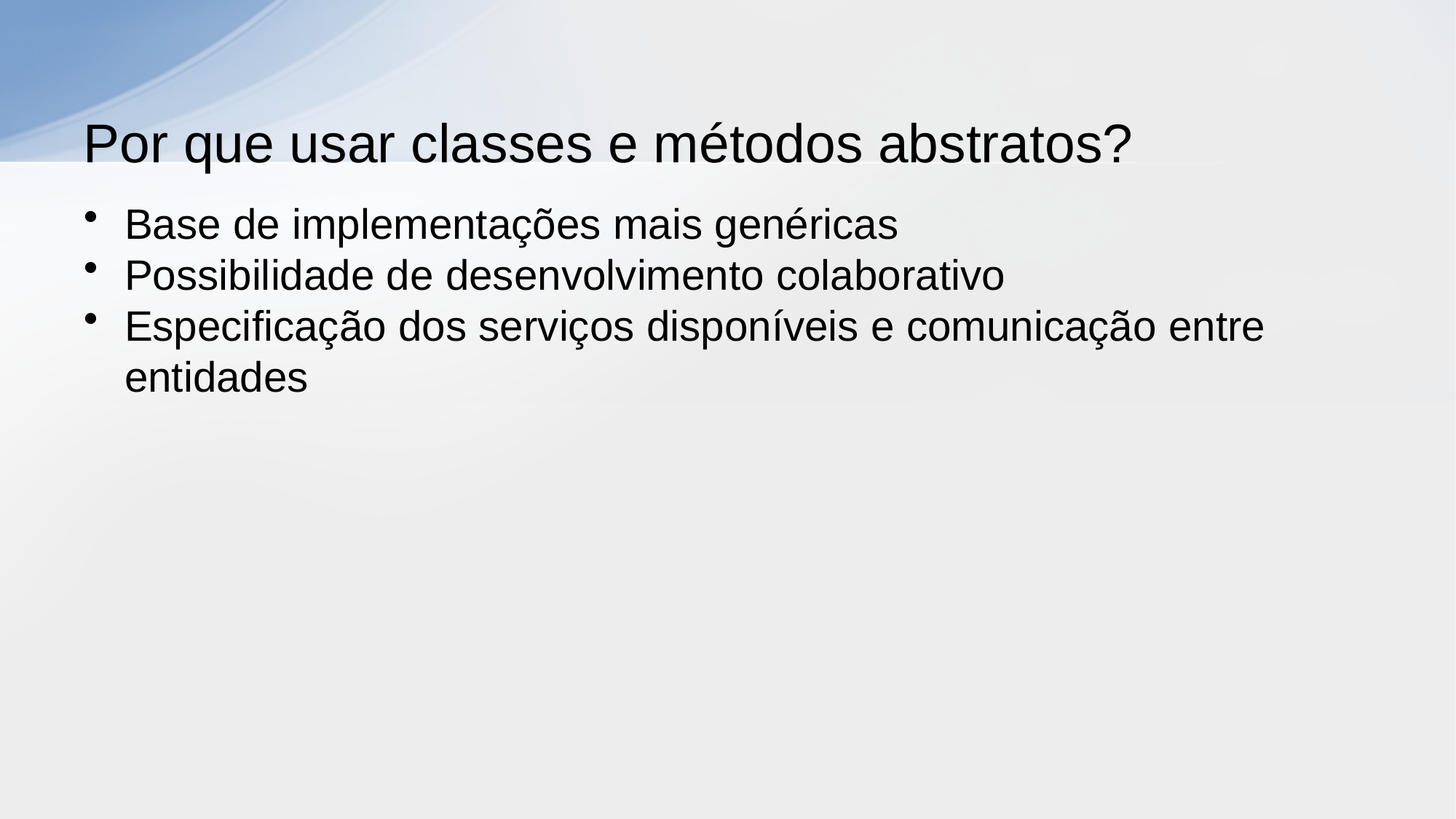

# Por que usar classes e métodos abstratos?
Base de implementações mais genéricas
Possibilidade de desenvolvimento colaborativo
Especificação dos serviços disponíveis e comunicação entre entidades